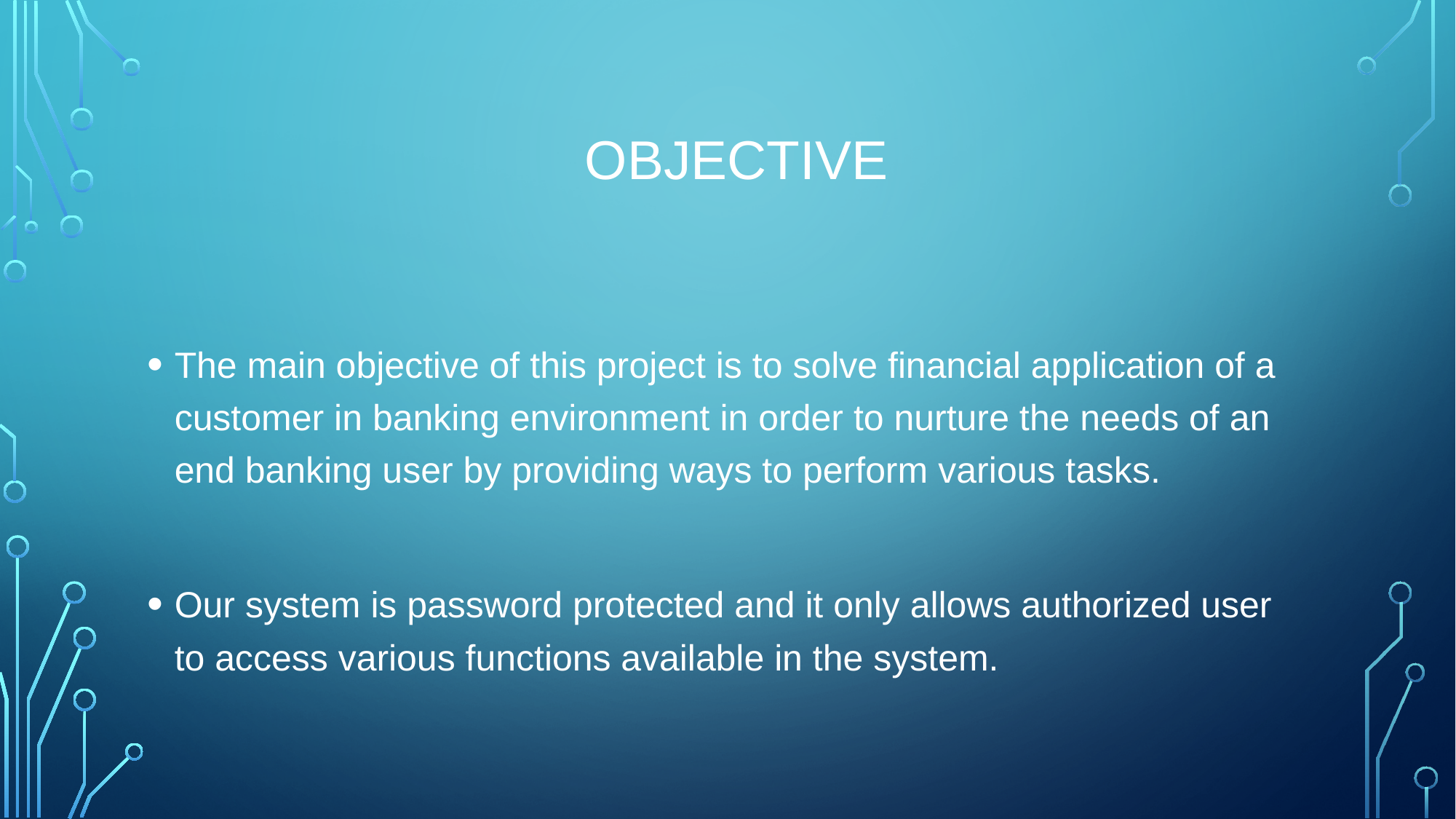

# objective

The main objective of this project is to solve financial application of a customer in banking environment in order to nurture the needs of an end banking user by providing ways to perform various tasks.

Our system is password protected and it only allows authorized user to access various functions available in the system.